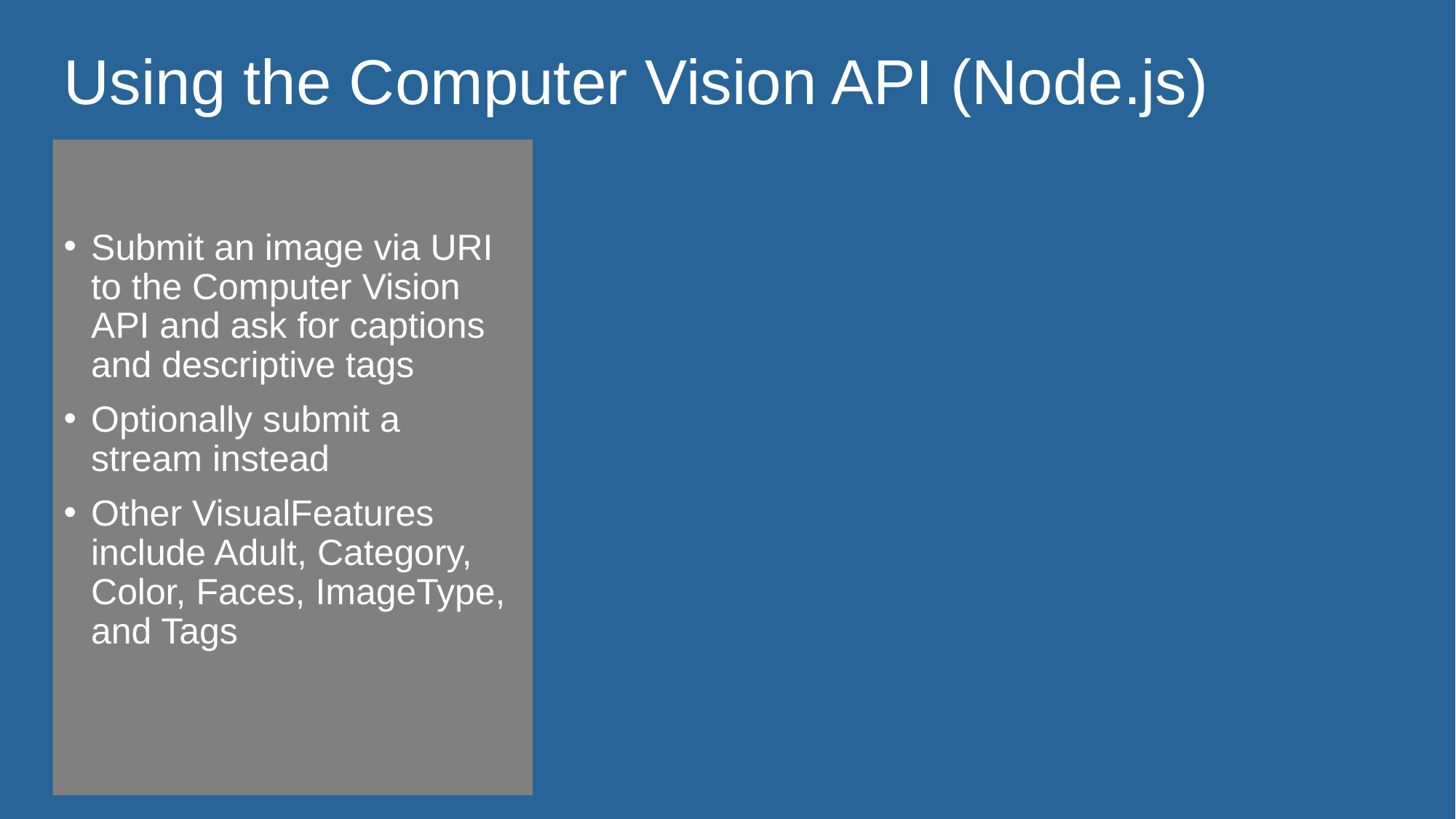

# Using the Computer Vision API (Node.js)
Submit an image via URI to the Computer Vision API and ask for captions and descriptive tags
Optionally submit a stream instead
Other VisualFeatures include Adult, Category, Color, Faces, ImageType, and Tags